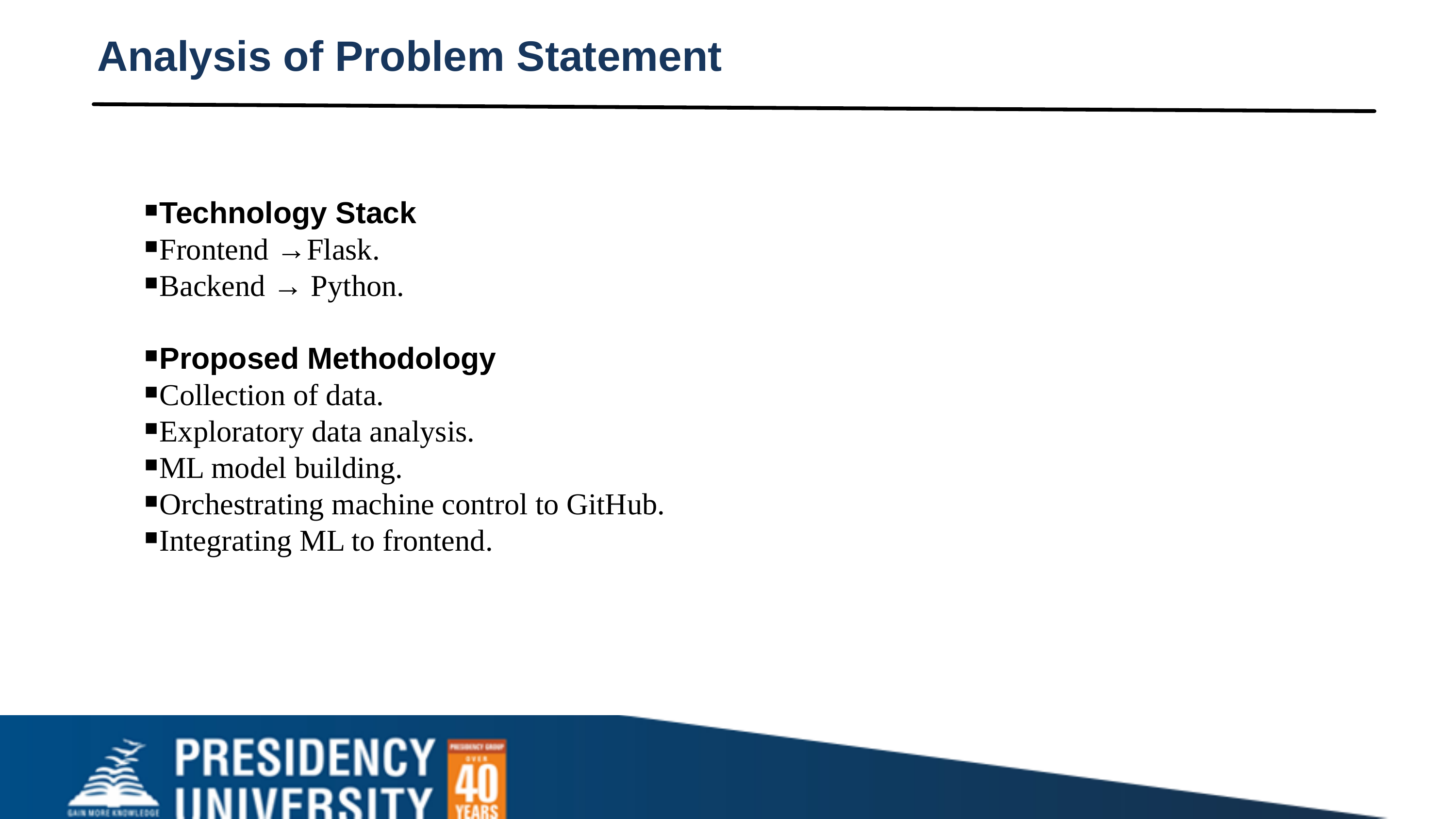

Analysis of Problem Statement

Technology Stack
Frontend →Flask.
Backend → Python.

Proposed Methodology
Collection of data.
Exploratory data analysis.
ML model building.
Orchestrating machine control to GitHub.
Integrating ML to frontend.